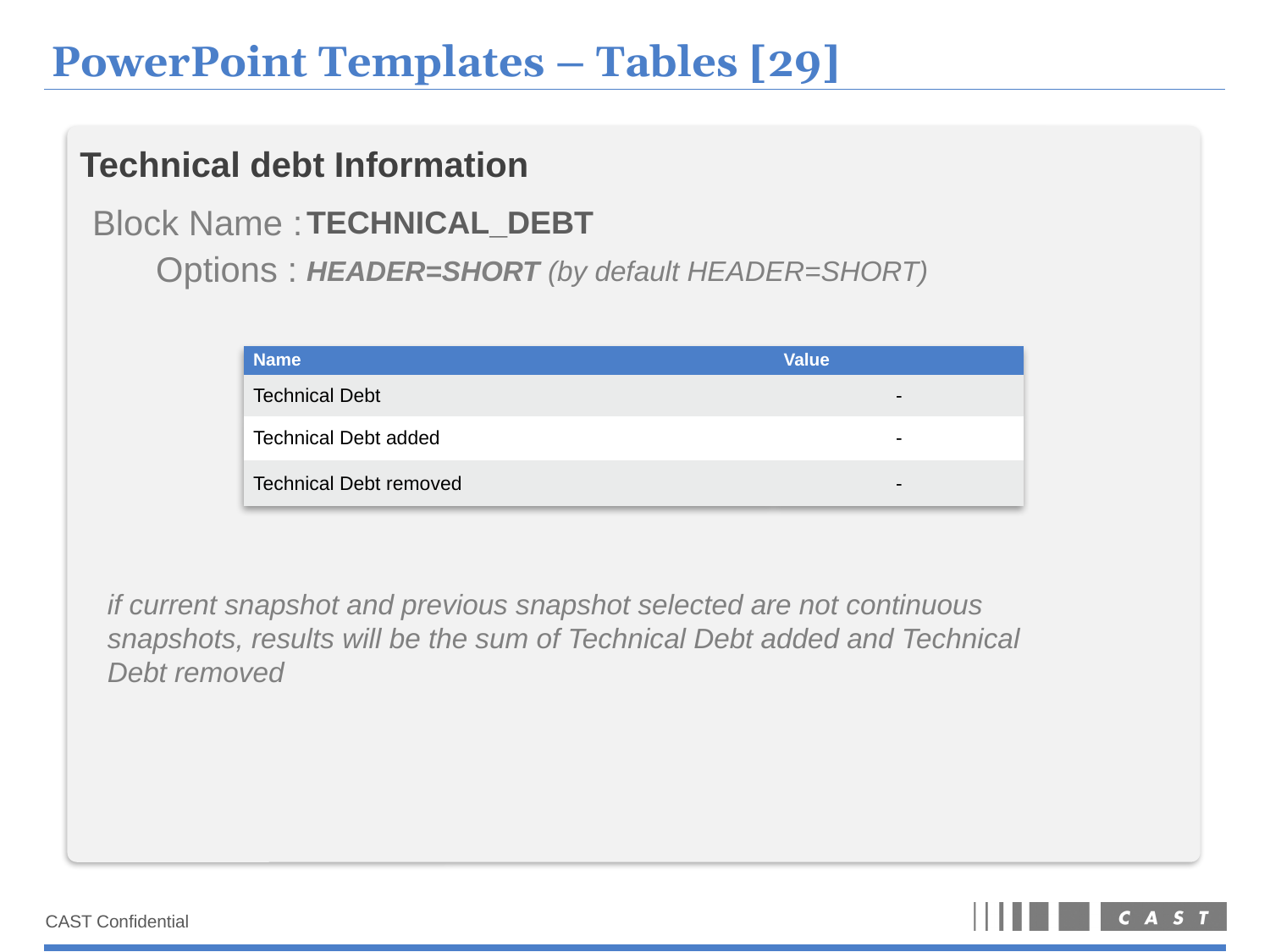

# PowerPoint Templates – Tables [29]

Technical debt Information
Block Name :
TECHNICAL_DEBT
Options :
HEADER=SHORT (by default HEADER=SHORT)
| Name | Value |
| --- | --- |
| Technical Debt | - |
| Technical Debt added | - |
| Technical Debt removed | - |
if current snapshot and previous snapshot selected are not continuous snapshots, results will be the sum of Technical Debt added and Technical Debt removed